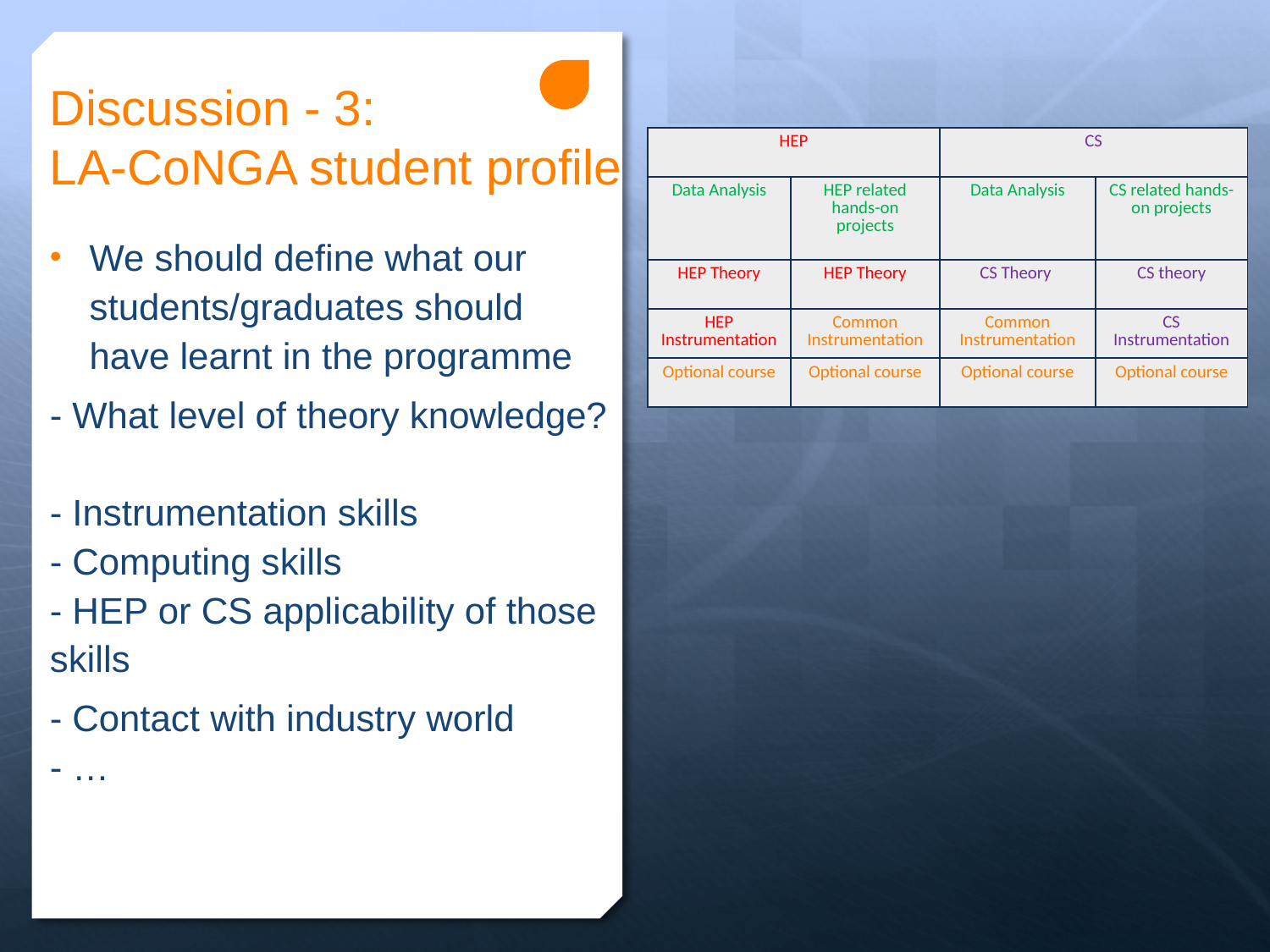

# Discussion - 3: LA-CoNGA student profile
| HEP |  | CS |  |
| --- | --- | --- | --- |
| Data Analysis | HEP related hands-on projects | Data Analysis | CS related hands-on projects |
| HEP Theory | HEP Theory | CS Theory | CS theory |
| HEP Instrumentation | Common Instrumentation | Common Instrumentation | CS Instrumentation |
| Optional course | Optional course | Optional course | Optional course |
We should define what our students/graduates should have learnt in the programme
- What level of theory knowledge?
- Instrumentation skills
- Computing skills
- HEP or CS applicability of those skills
- Contact with industry world
- …